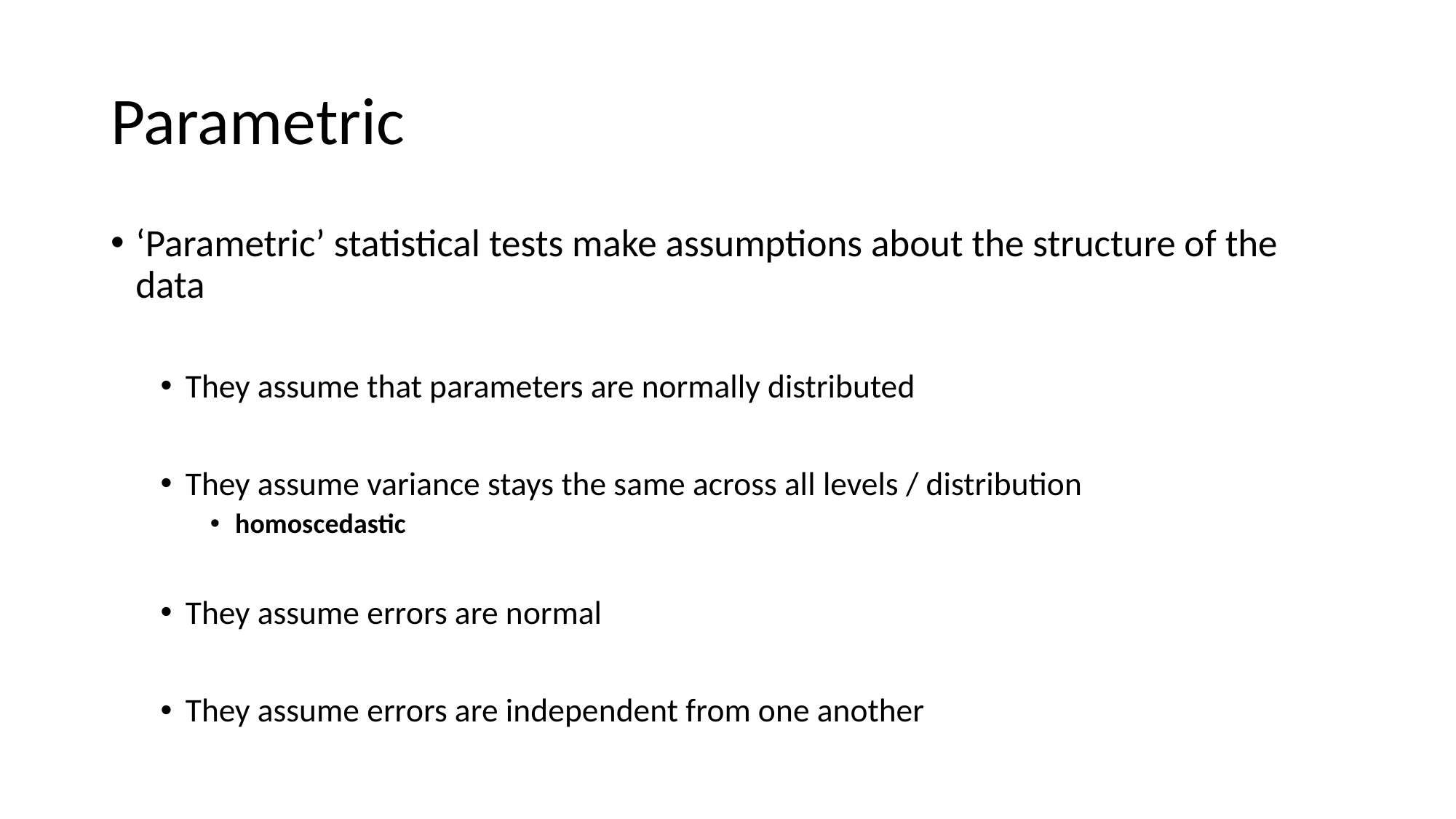

# Parametric
‘Parametric’ statistical tests make assumptions about the structure of the data

They assume that parameters are normally distributed

They assume variance stays the same across all levels / distribution
homoscedastic

They assume errors are normal

They assume errors are independent from one another